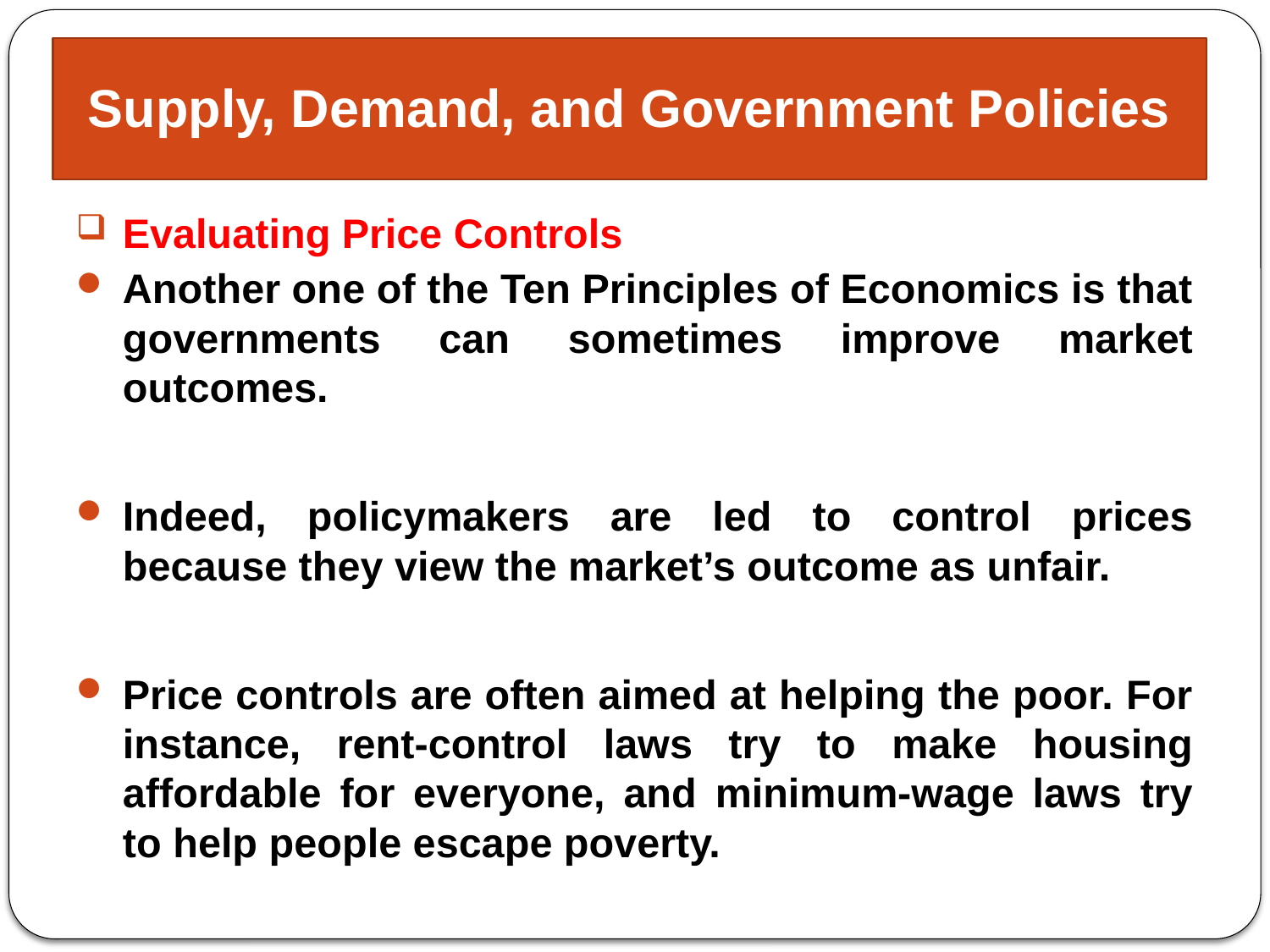

# Supply, Demand, and Government Policies
Evaluating Price Controls
Another one of the Ten Principles of Economics is that governments can sometimes improve market outcomes.

Indeed, policymakers are led to control prices because they view the market’s outcome as unfair.

Price controls are often aimed at helping the poor. For instance, rent-control laws try to make housing affordable for everyone, and minimum-wage laws try to help people escape poverty.